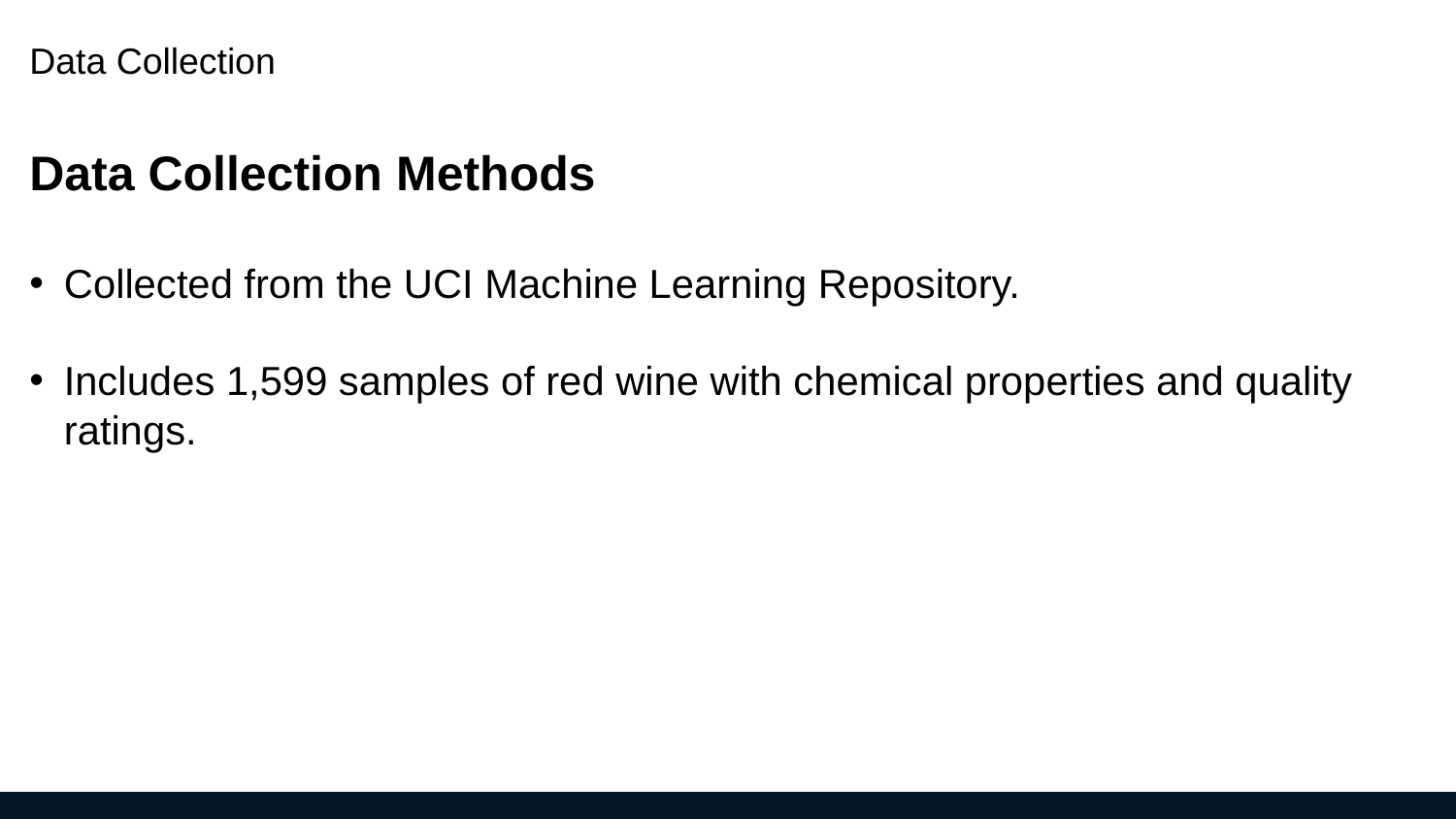

Data Collection
Data Collection Methods

Collected from the UCI Machine Learning Repository.

Includes 1,599 samples of red wine with chemical properties and quality ratings.